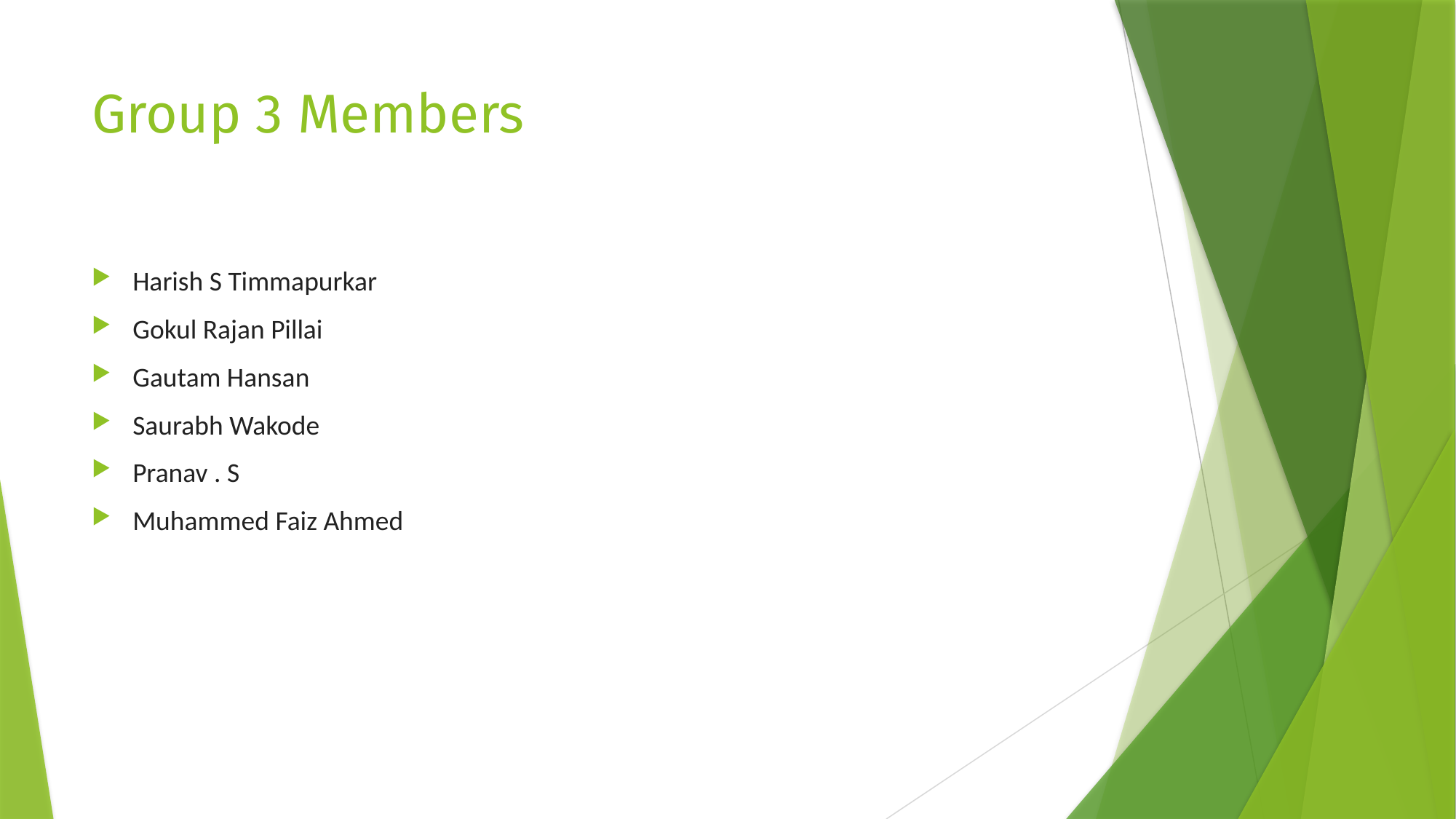

# Group 3 Members
Harish S Timmapurkar
Gokul Rajan Pillai
Gautam Hansan
Saurabh Wakode
Pranav . S
Muhammed Faiz Ahmed